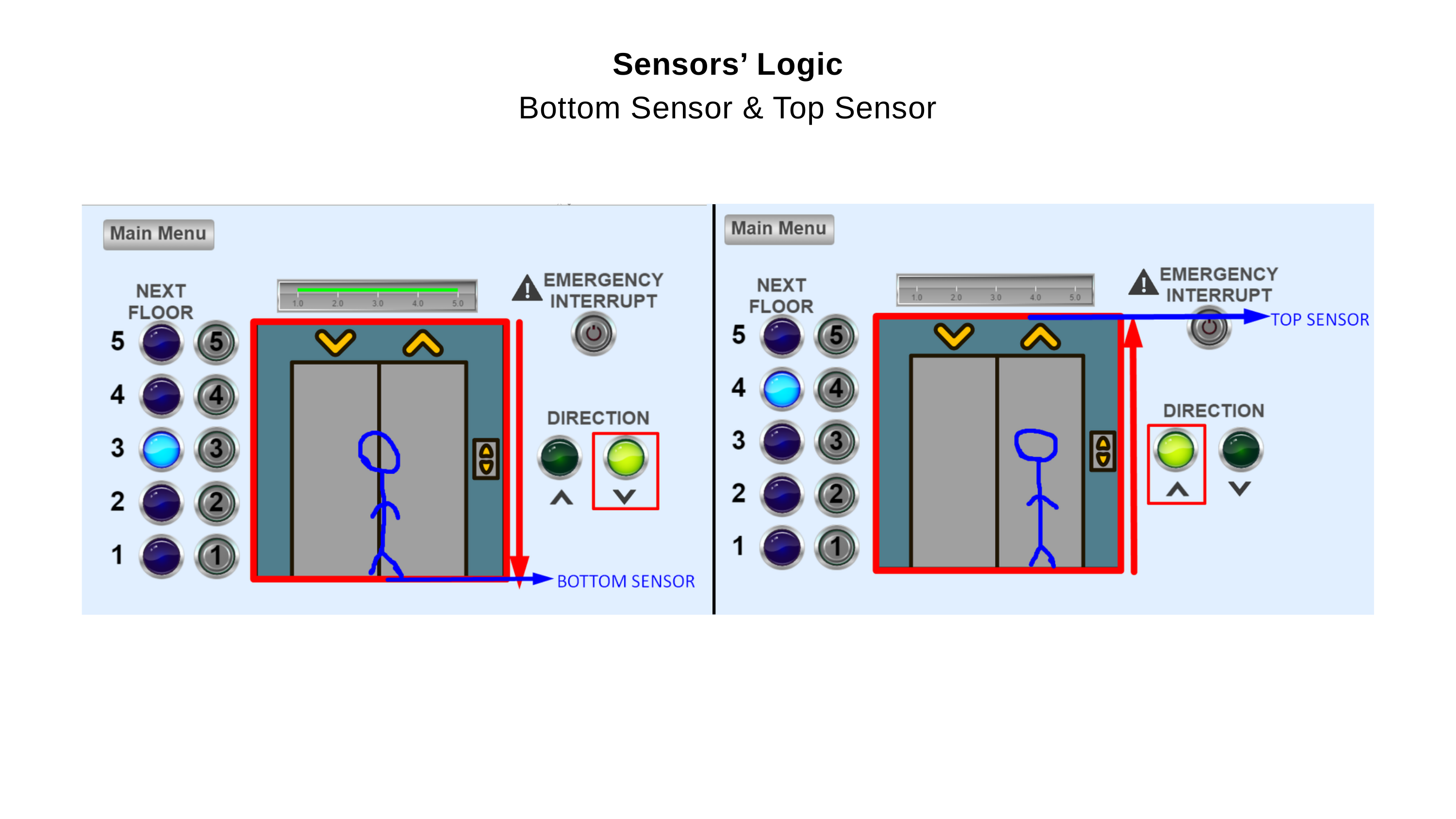

Sensors’ Logic
Bottom Sensor & Top Sensor